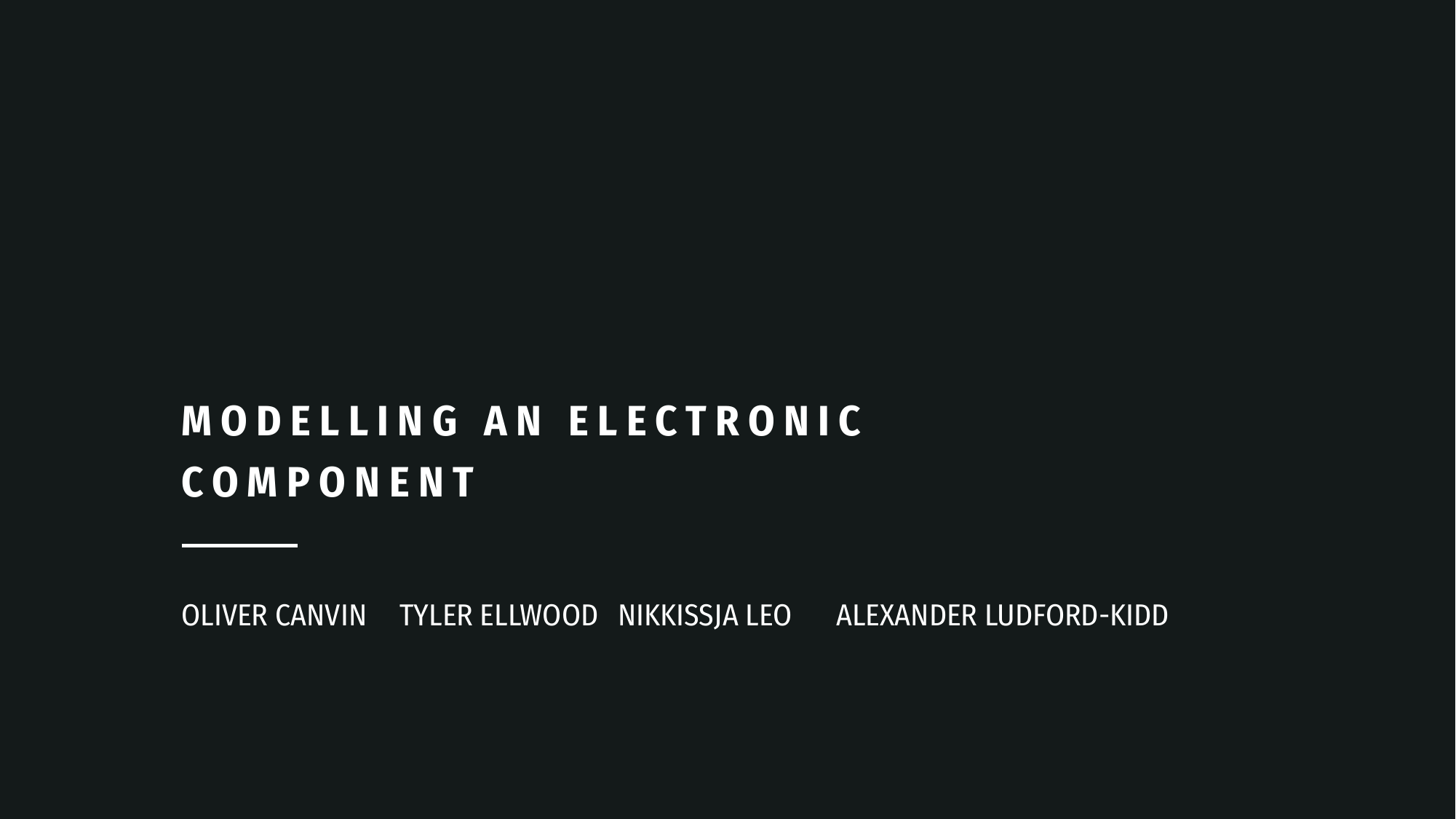

# Modelling an Electronic component
OLIVER CANVIN	TYLER ELLWOOD	NIKKISSJA LEO	ALEXANDER LUDFORD-KIDD